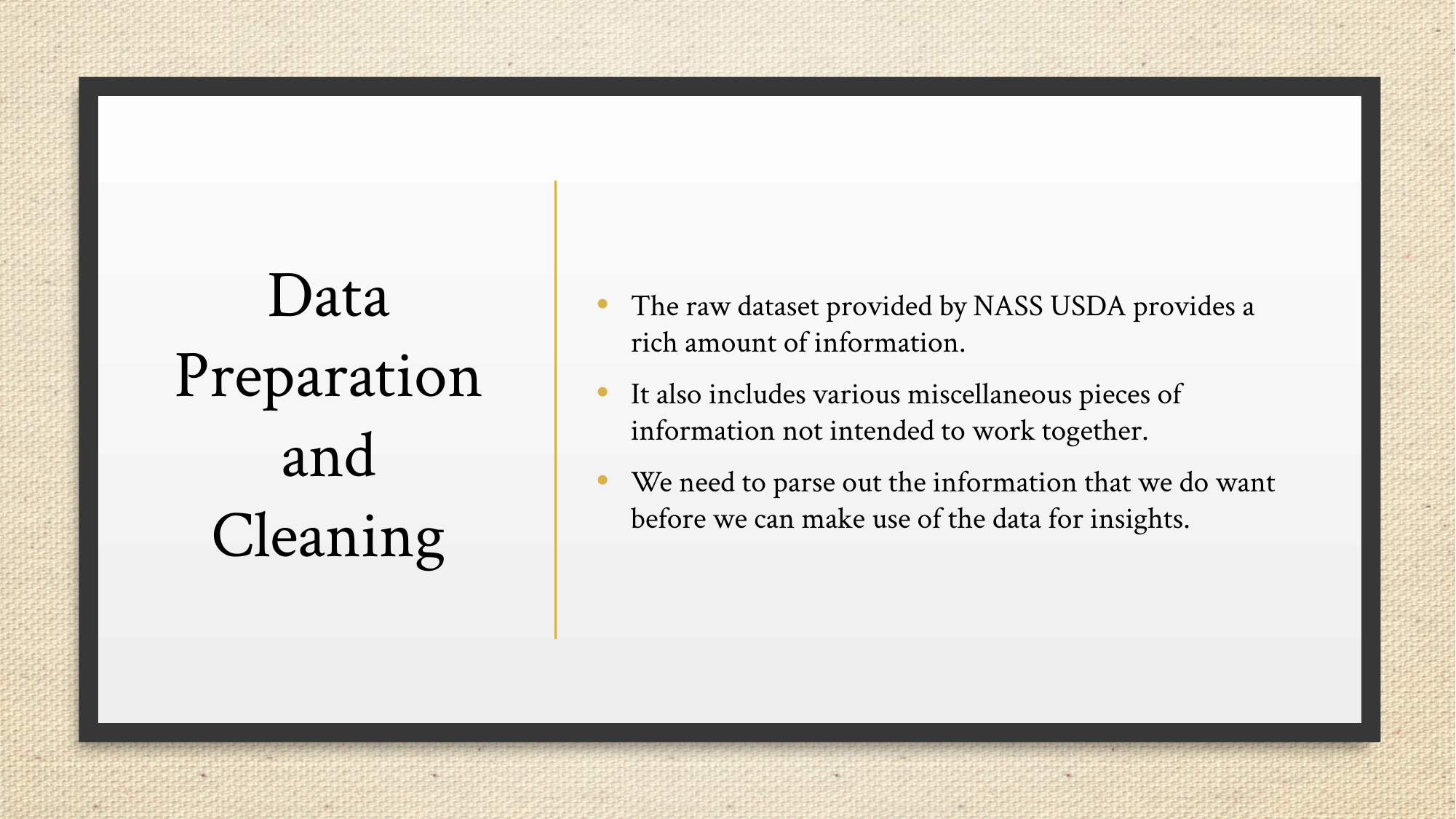

# Data Preparation and Cleaning
The raw dataset provided by NASS USDA provides a rich amount of information.
It also includes various miscellaneous pieces of information not intended to work together.
We need to parse out the information that we do want before we can make use of the data for insights.